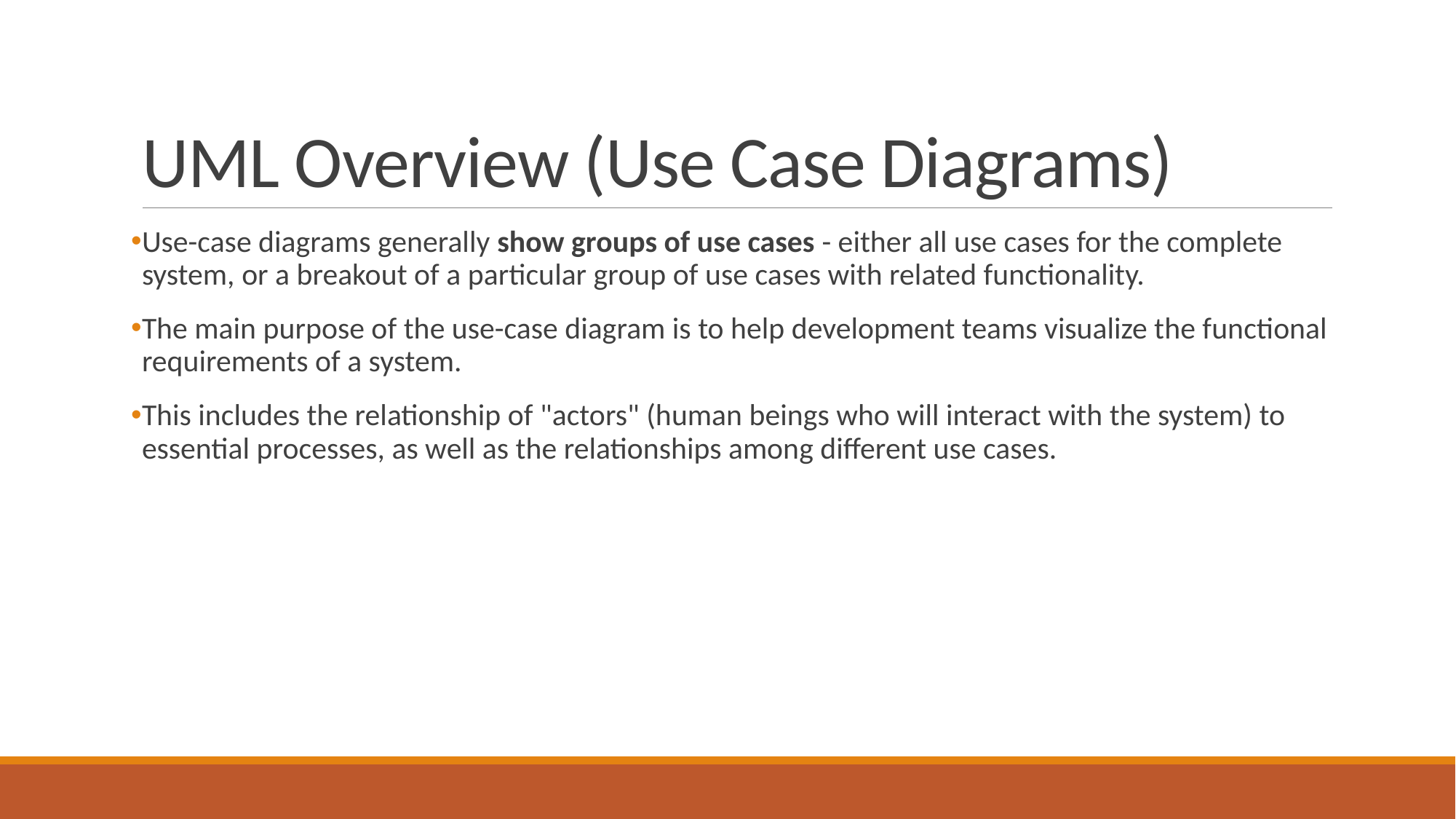

# UML Overview (Use Case Diagrams)
Use-case diagrams generally show groups of use cases - either all use cases for the complete system, or a breakout of a particular group of use cases with related functionality.
The main purpose of the use-case diagram is to help development teams visualize the functional requirements of a system.
This includes the relationship of "actors" (human beings who will interact with the system) to essential processes, as well as the relationships among different use cases.